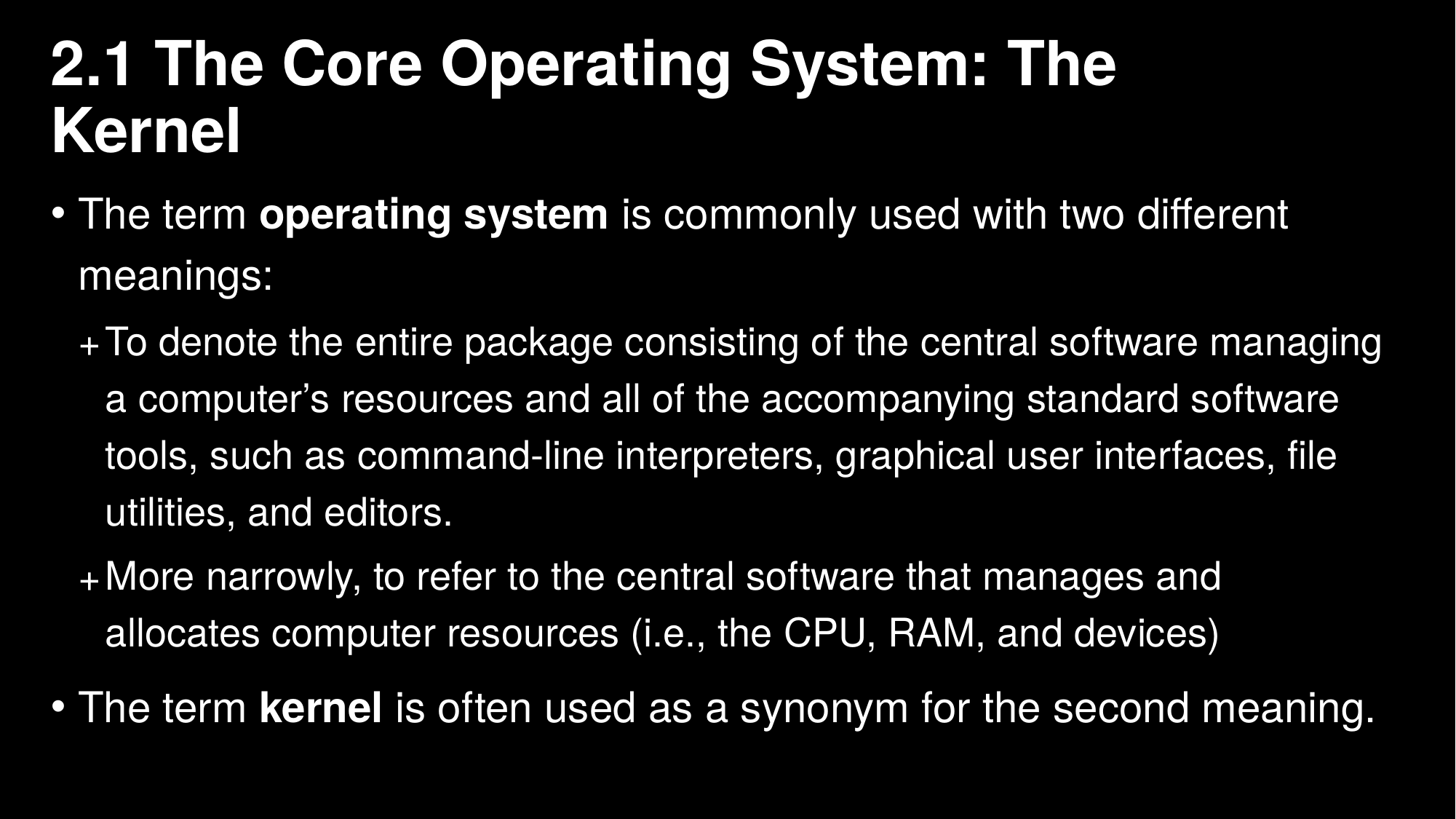

# 2.1 The Core Operating System: The Kernel
The term operating system is commonly used with two different meanings:
To denote the entire package consisting of the central software managing a computer’s resources and all of the accompanying standard software tools, such as command-line interpreters, graphical user interfaces, file utilities, and editors.
More narrowly, to refer to the central software that manages and allocates computer resources (i.e., the CPU, RAM, and devices)
The term kernel is often used as a synonym for the second meaning.